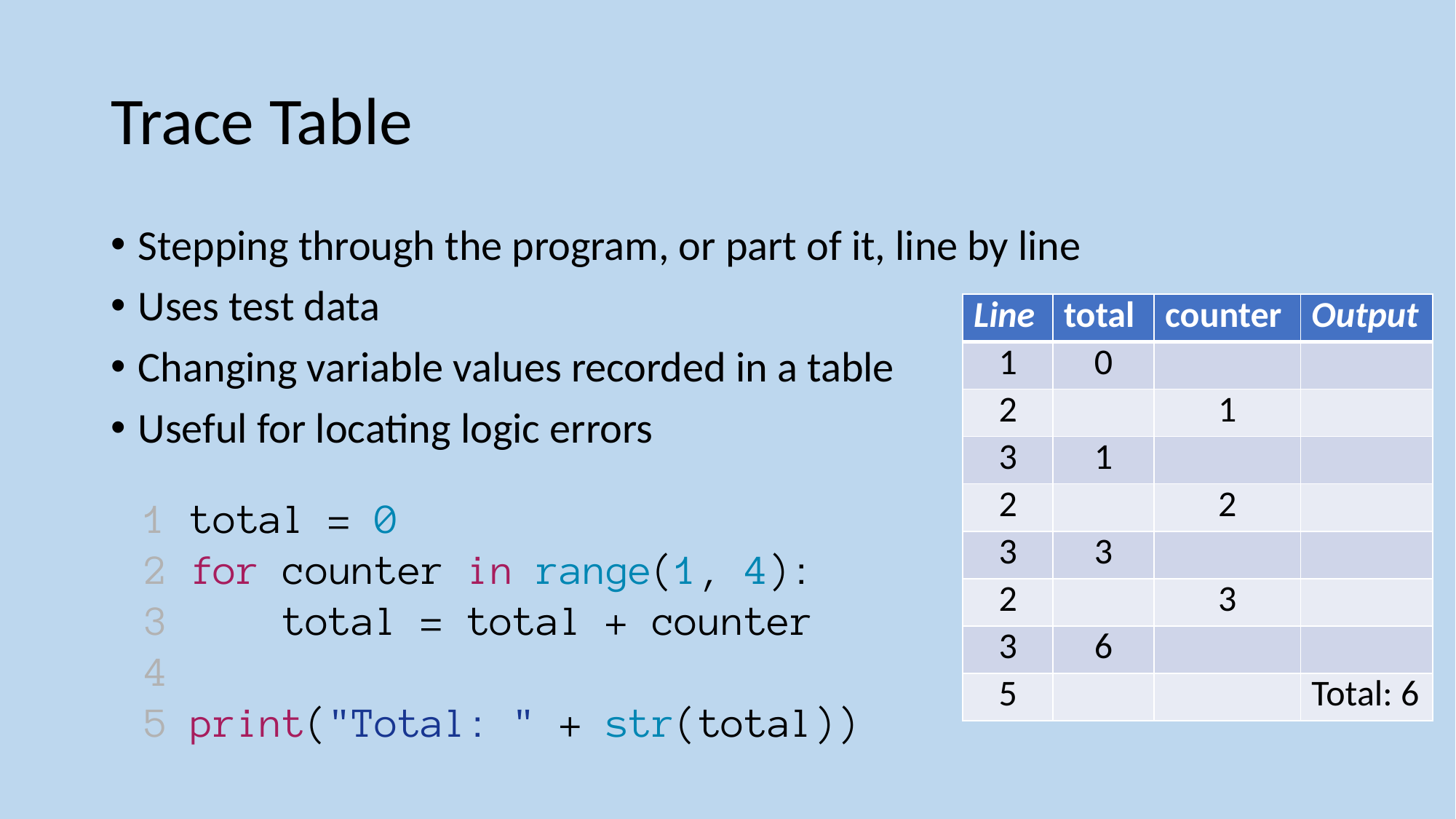

# Trace Table
Stepping through the program, or part of it, line by line
Uses test data
Changing variable values recorded in a table
Useful for locating logic errors
| Line | total | counter | Output |
| --- | --- | --- | --- |
| 1 | 0 |  |  |
| 2 |  | 1 |  |
| 3 | 1 |  |  |
| 2 |  | 2 |  |
| 3 | 3 |  |  |
| 2 |  | 3 |  |
| 3 | 6 |  |  |
| 5 |  |  | Total: 6 |
1 total = 0
2 for counter in range(1, 4):
3     total = total + counter
4
5 print("Total: " + str(total))